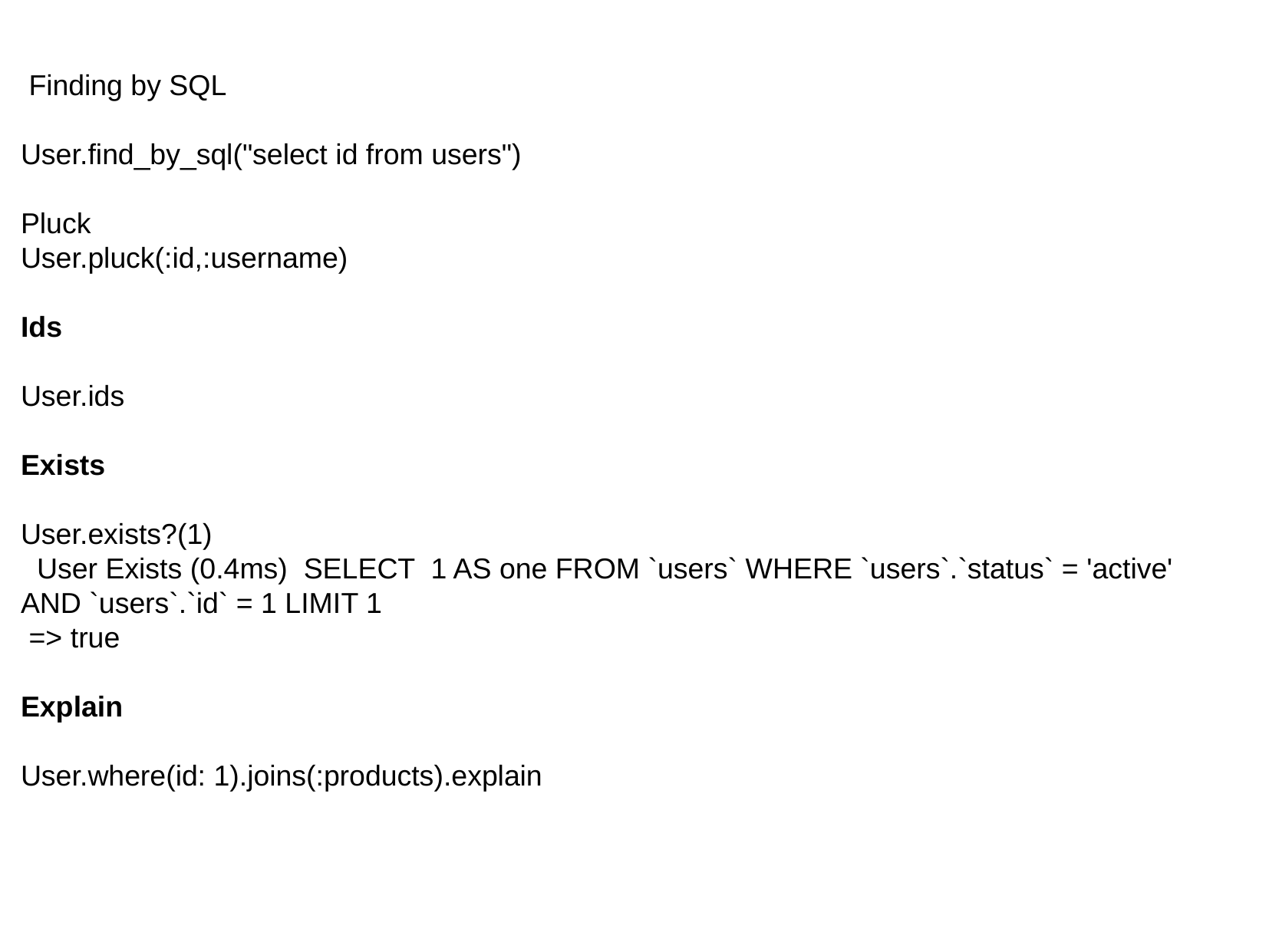

Finding by SQL

User.find_by_sql("select id from users")

Pluck
User.pluck(:id,:username)

Ids

User.ids

Exists

User.exists?(1)
  User Exists (0.4ms)  SELECT  1 AS one FROM `users` WHERE `users`.`status` = 'active' AND `users`.`id` = 1 LIMIT 1
 => true

Explain

User.where(id: 1).joins(:products).explain